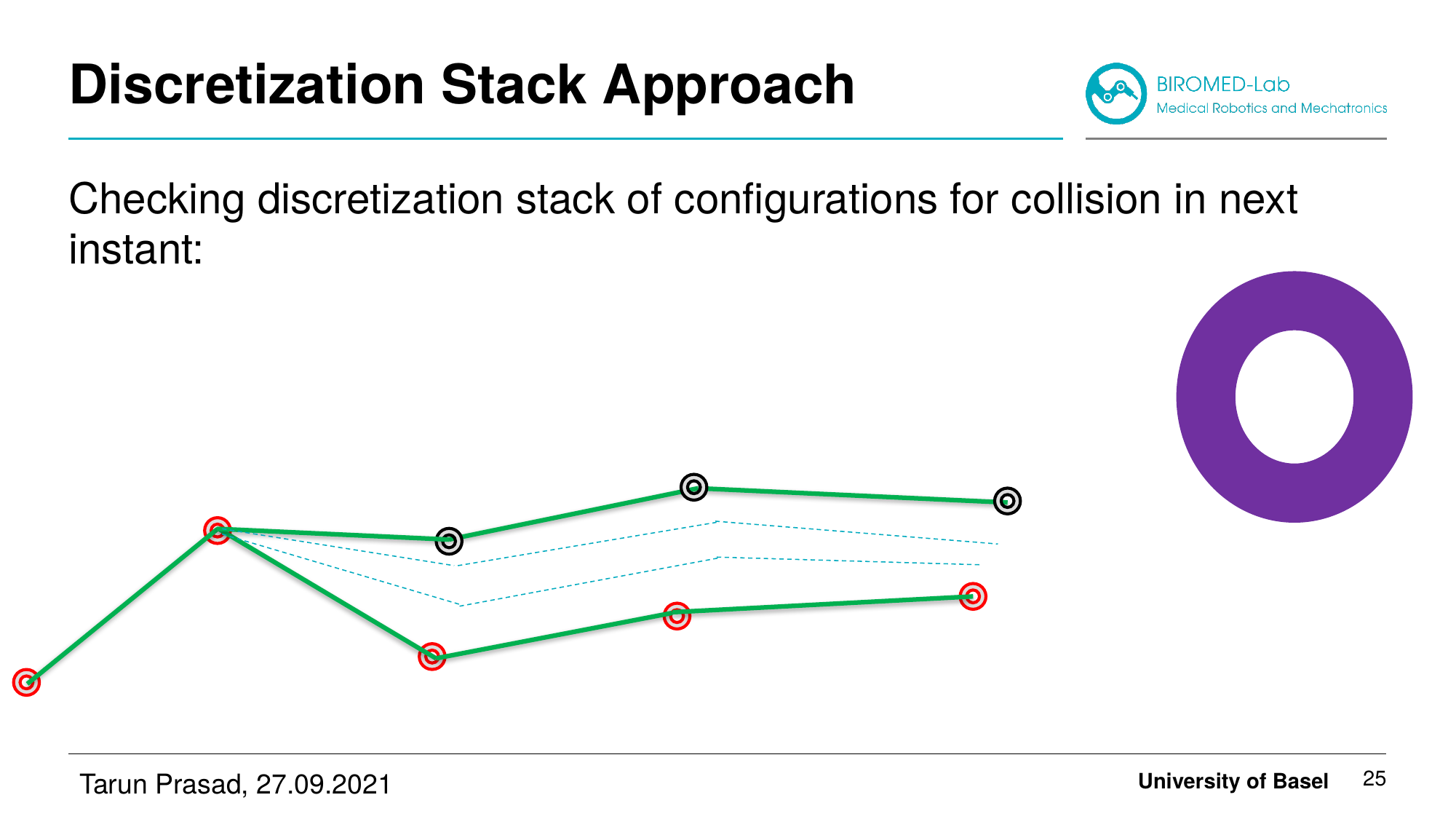

# Discretization Stack Approach
Checking discretization stack of configurations for collision in next instant:

University of Basel
25